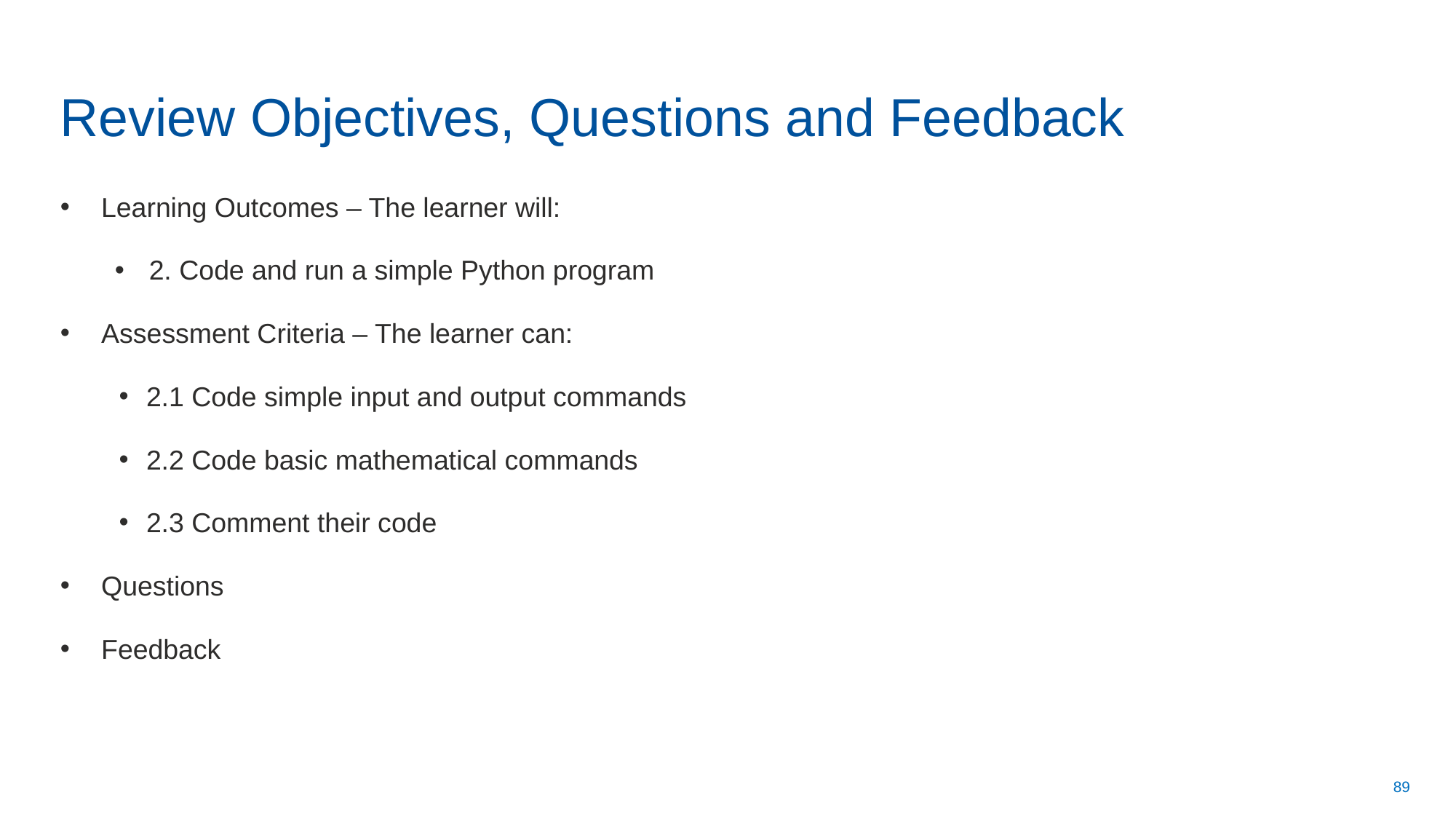

# Review Objectives, Questions and Feedback
Learning Outcomes – The learner will:
2. Code and run a simple Python program
Assessment Criteria – The learner can:
2.1 Code simple input and output commands
2.2 Code basic mathematical commands
2.3 Comment their code
Questions
Feedback